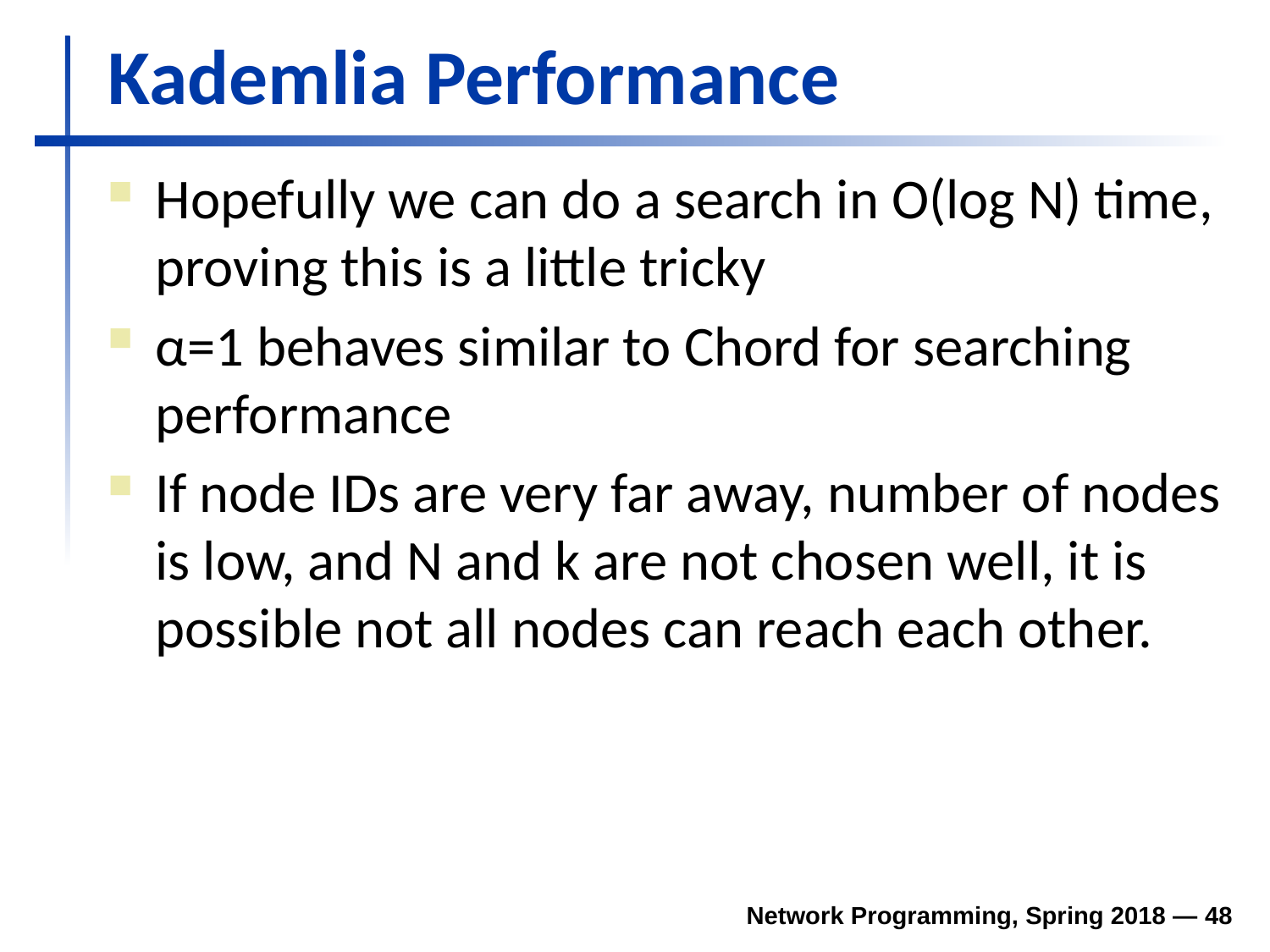

# Kademlia Performance
Hopefully we can do a search in O(log N) time, proving this is a little tricky
α=1 behaves similar to Chord for searching performance
If node IDs are very far away, number of nodes is low, and N and k are not chosen well, it is possible not all nodes can reach each other.
Network Programming, Spring 2018 — 48